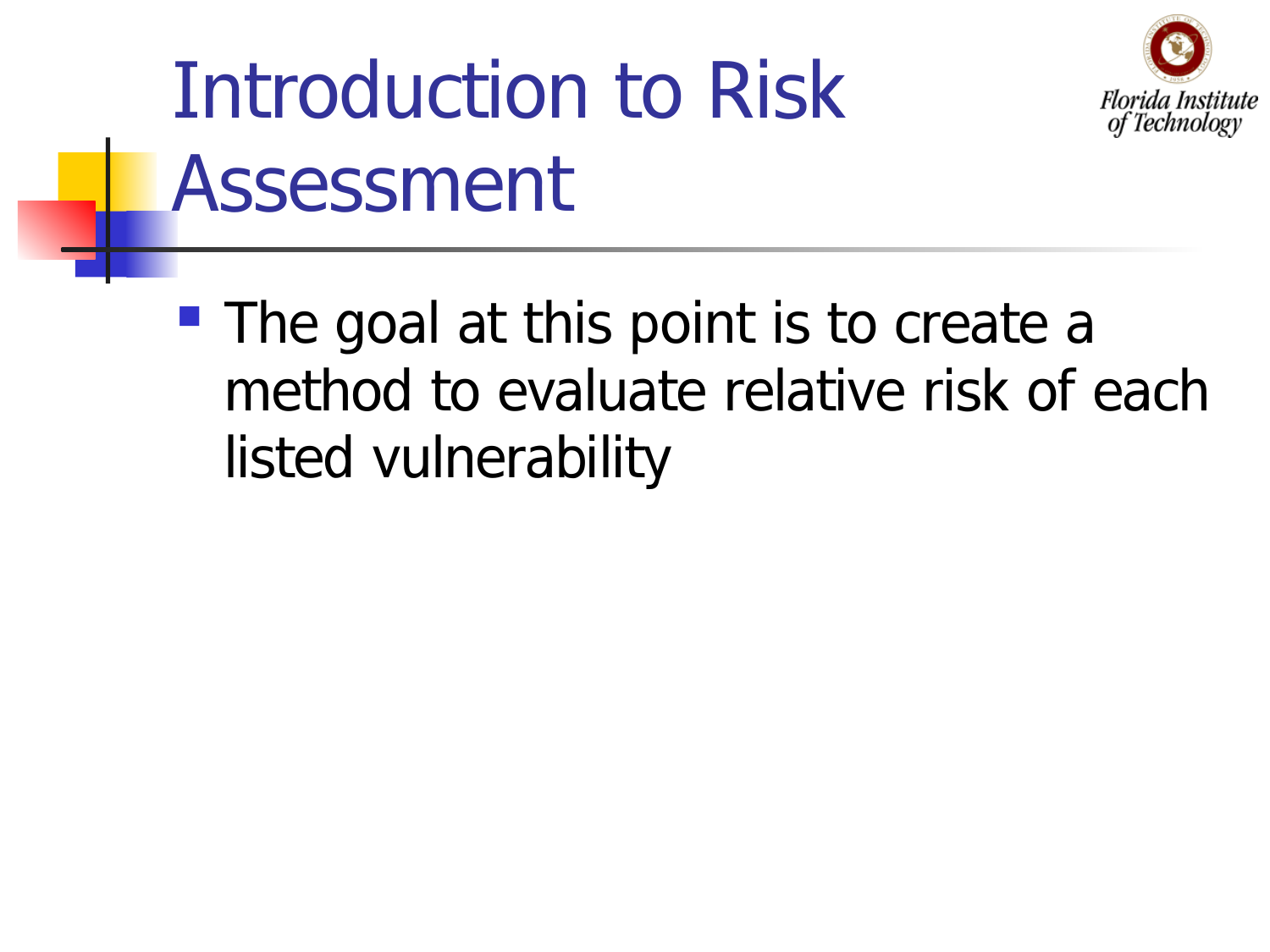

# Introduction to Risk Assessment
The goal at this point is to create a method to evaluate relative risk of each listed vulnerability